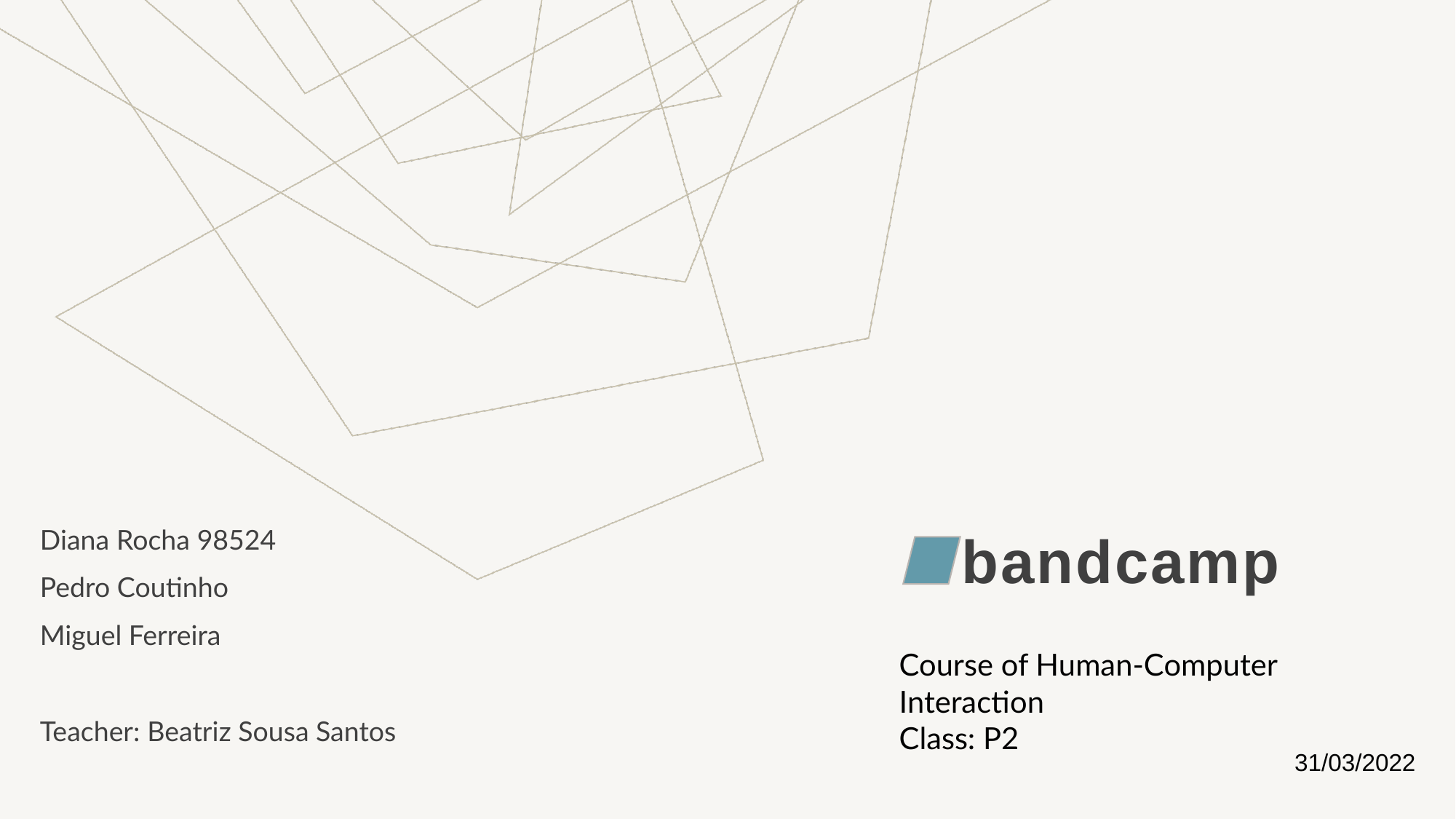

# bandcamp
Diana Rocha 98524
Pedro Coutinho
Miguel Ferreira

Teacher: Beatriz Sousa Santos

Course of Human-Computer Interaction
Class: P2
31/03/2022